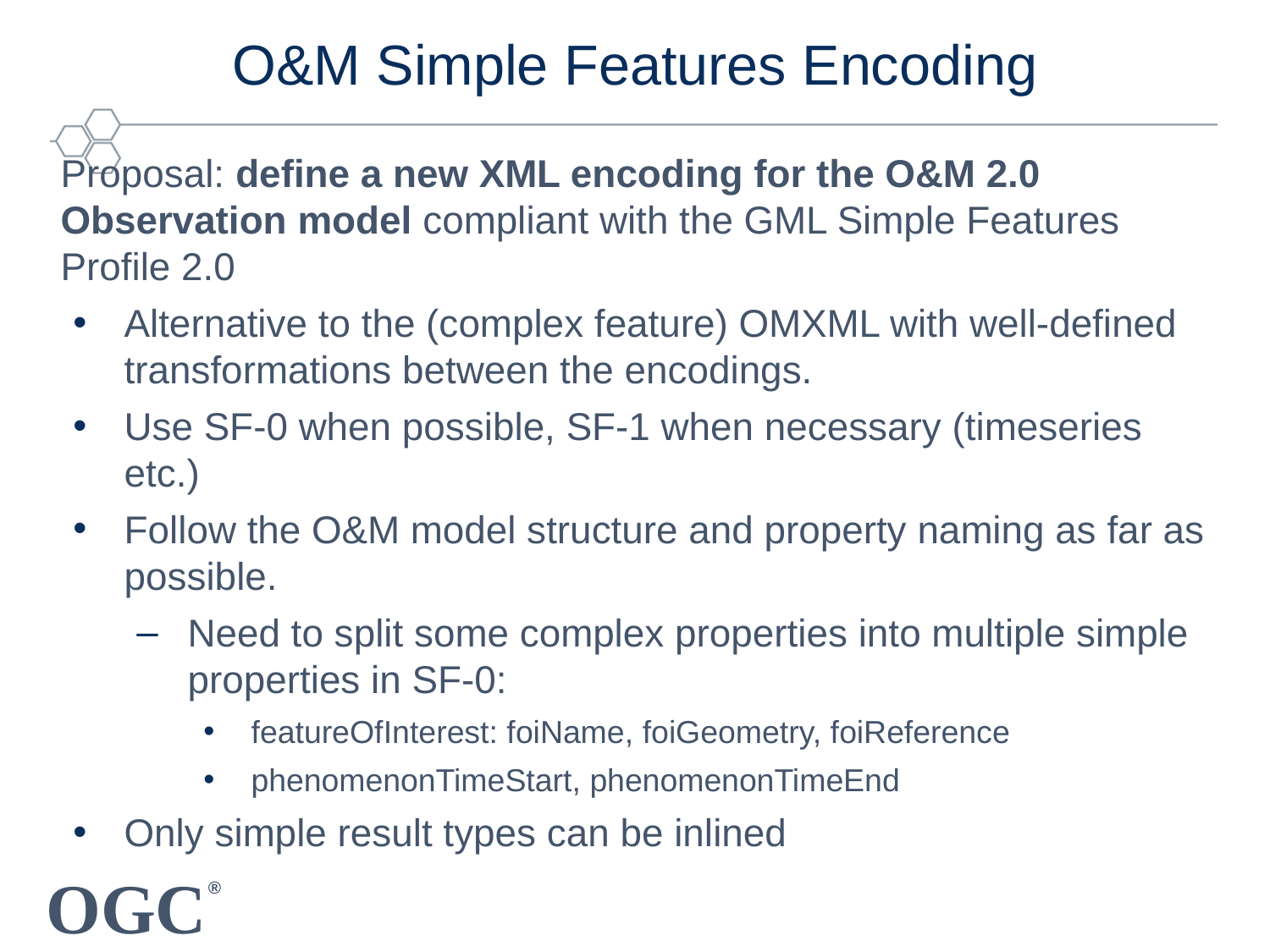

# O&M Simple Features Encoding
Proposal: define a new XML encoding for the O&M 2.0 Observation model compliant with the GML Simple Features Profile 2.0
Alternative to the (complex feature) OMXML with well-defined transformations between the encodings.
Use SF-0 when possible, SF-1 when necessary (timeseries etc.)
Follow the O&M model structure and property naming as far as possible.
Need to split some complex properties into multiple simple properties in SF-0:
featureOfInterest: foiName, foiGeometry, foiReference
phenomenonTimeStart, phenomenonTimeEnd
Only simple result types can be inlined